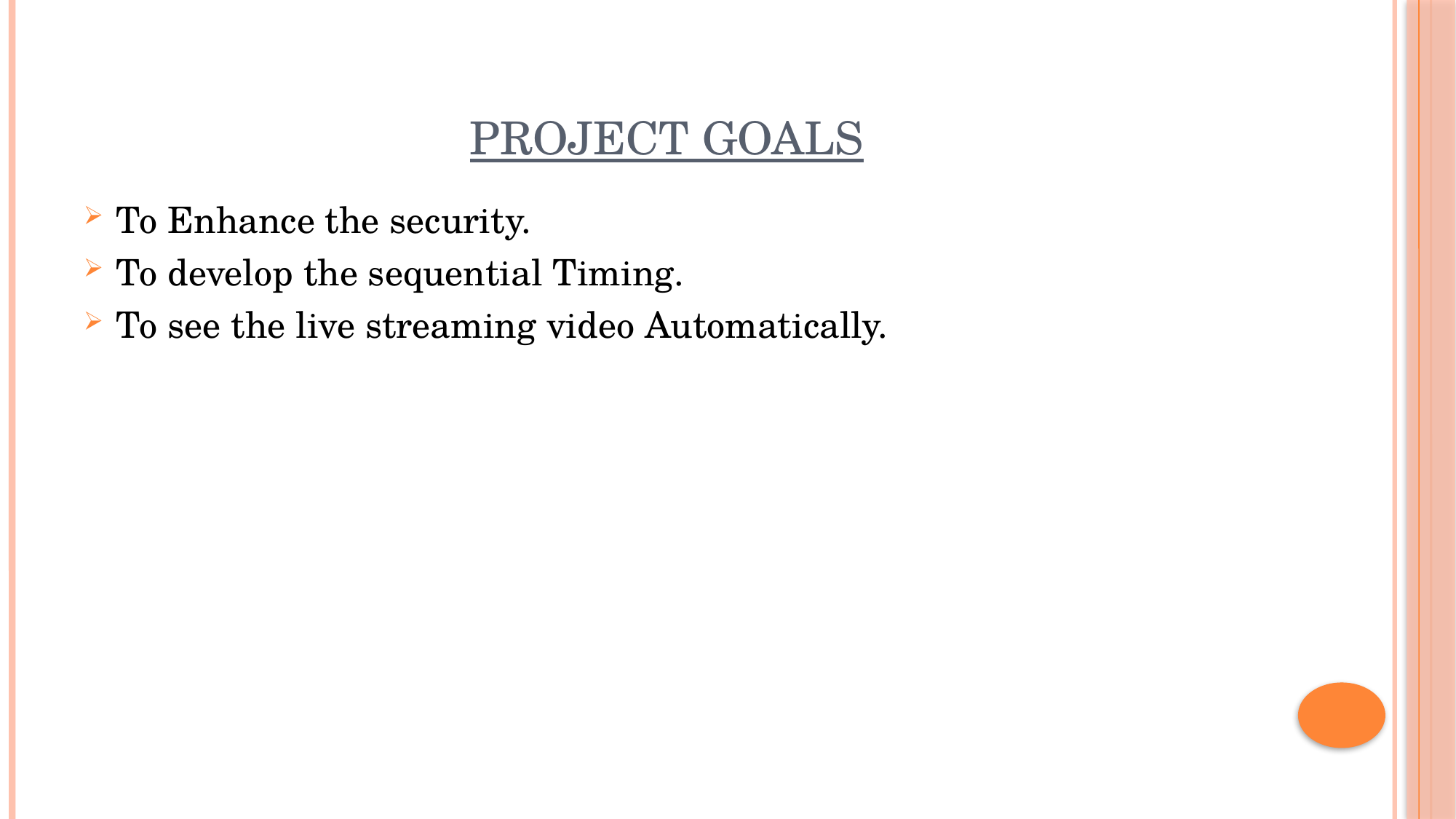

# PROJECT GOALS
To Enhance the security.
To develop the sequential Timing.
To see the live streaming video Automatically.